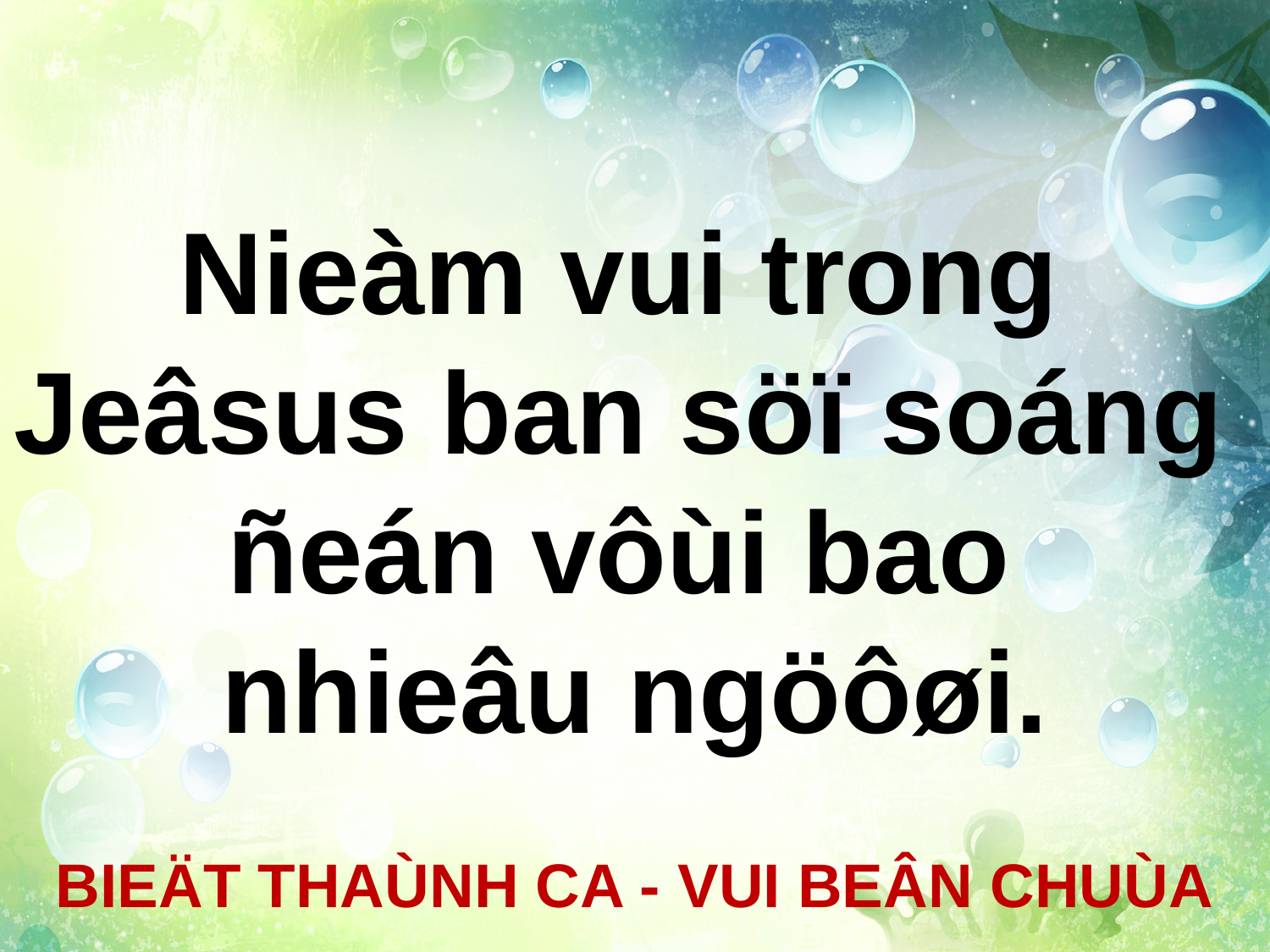

Nieàm vui trong
Jeâsus ban söï soáng
ñeán vôùi bao
nhieâu ngöôøi.
BIEÄT THAÙNH CA - VUI BEÂN CHUÙA